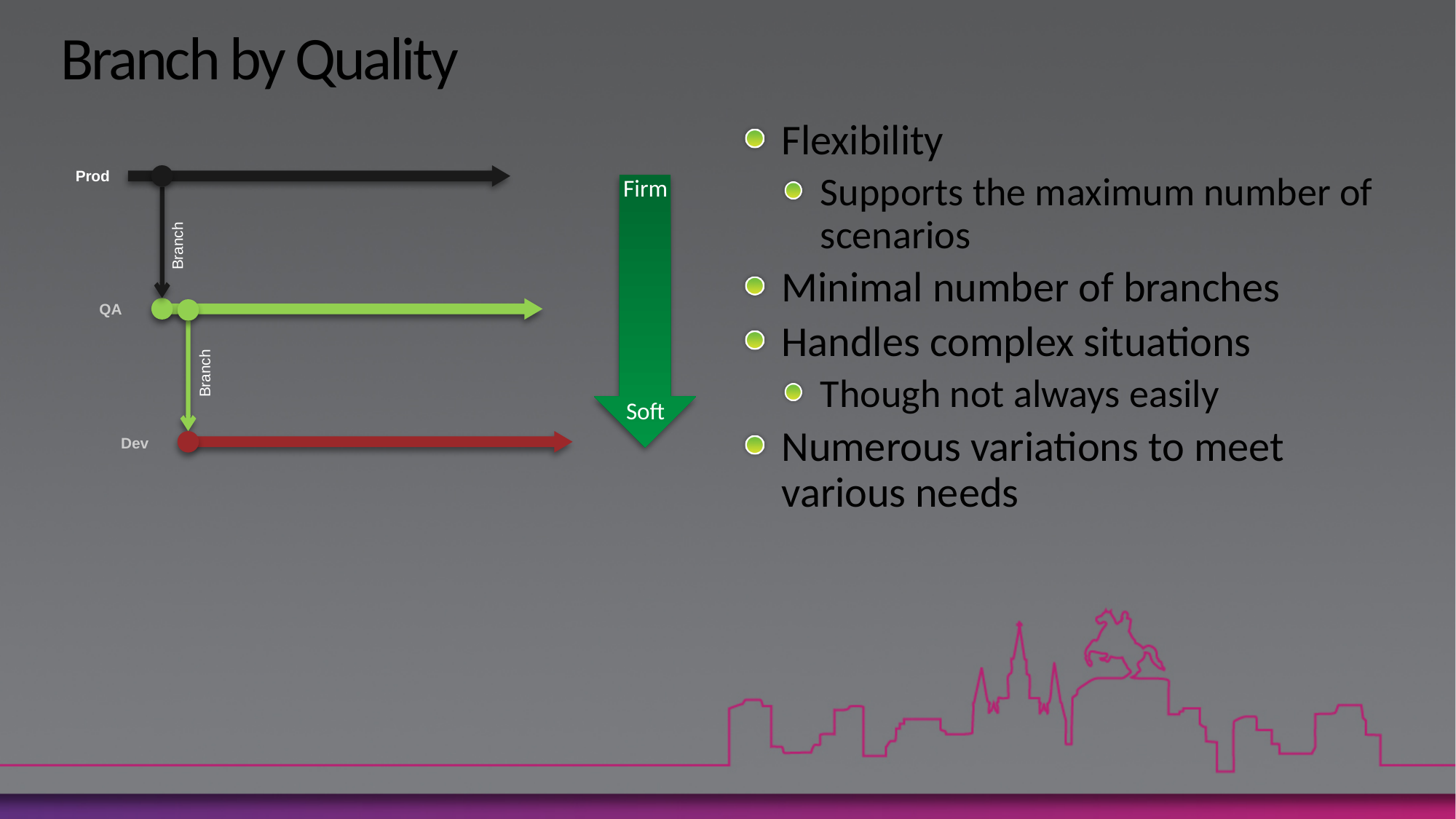

# Branch by Quality
Flexibility
Supports the maximum number of scenarios
Minimal number of branches
Handles complex situations
Though not always easily
Numerous variations to meet various needs
Prod

Firm

Branch
QA

Branch
Soft
Dev